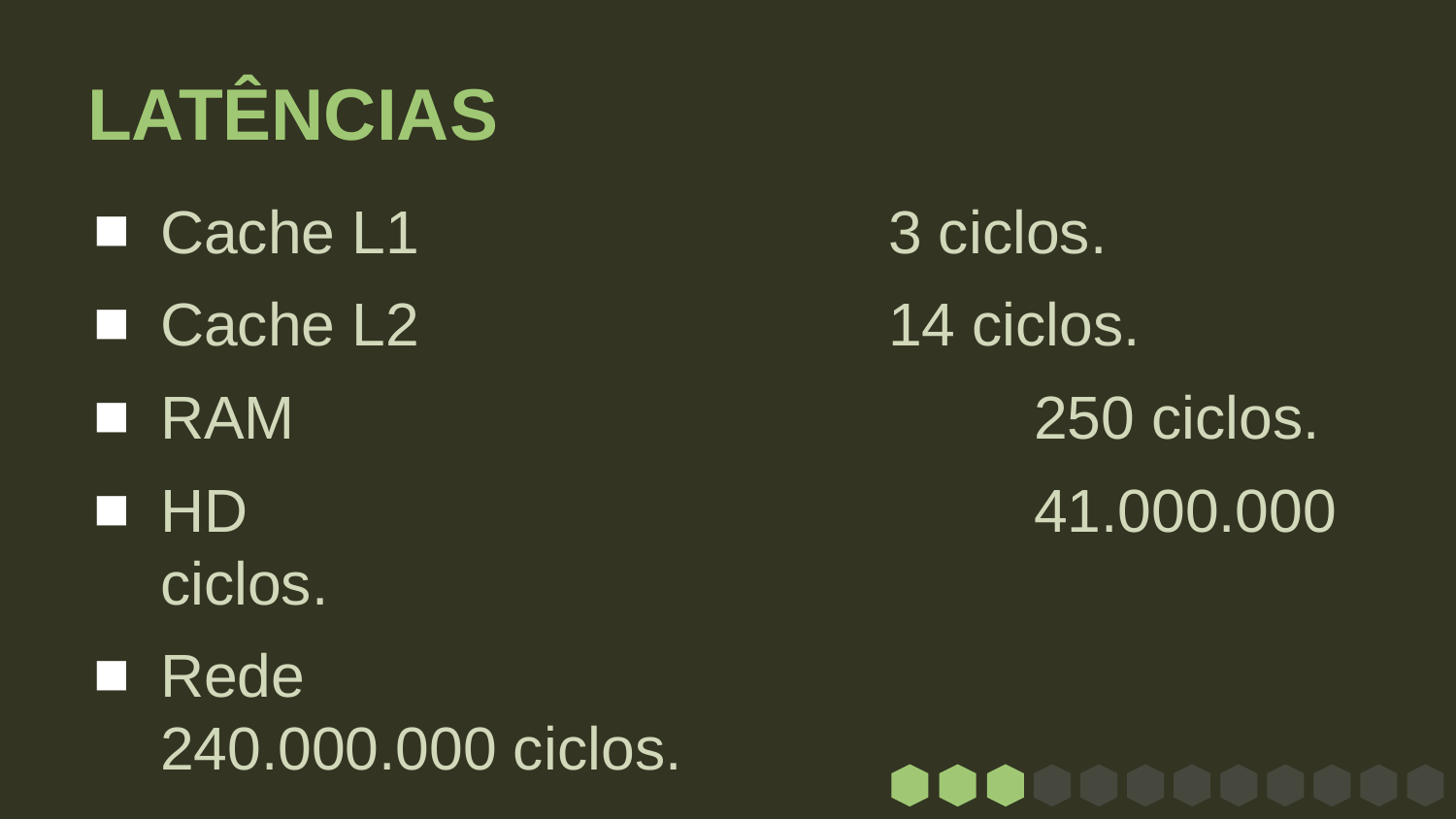

# LATÊNCIAS
Cache L1				3 ciclos.
Cache L2				14 ciclos.
RAM						250 ciclos.
HD						41.000.000 ciclos.
Rede						240.000.000 ciclos.